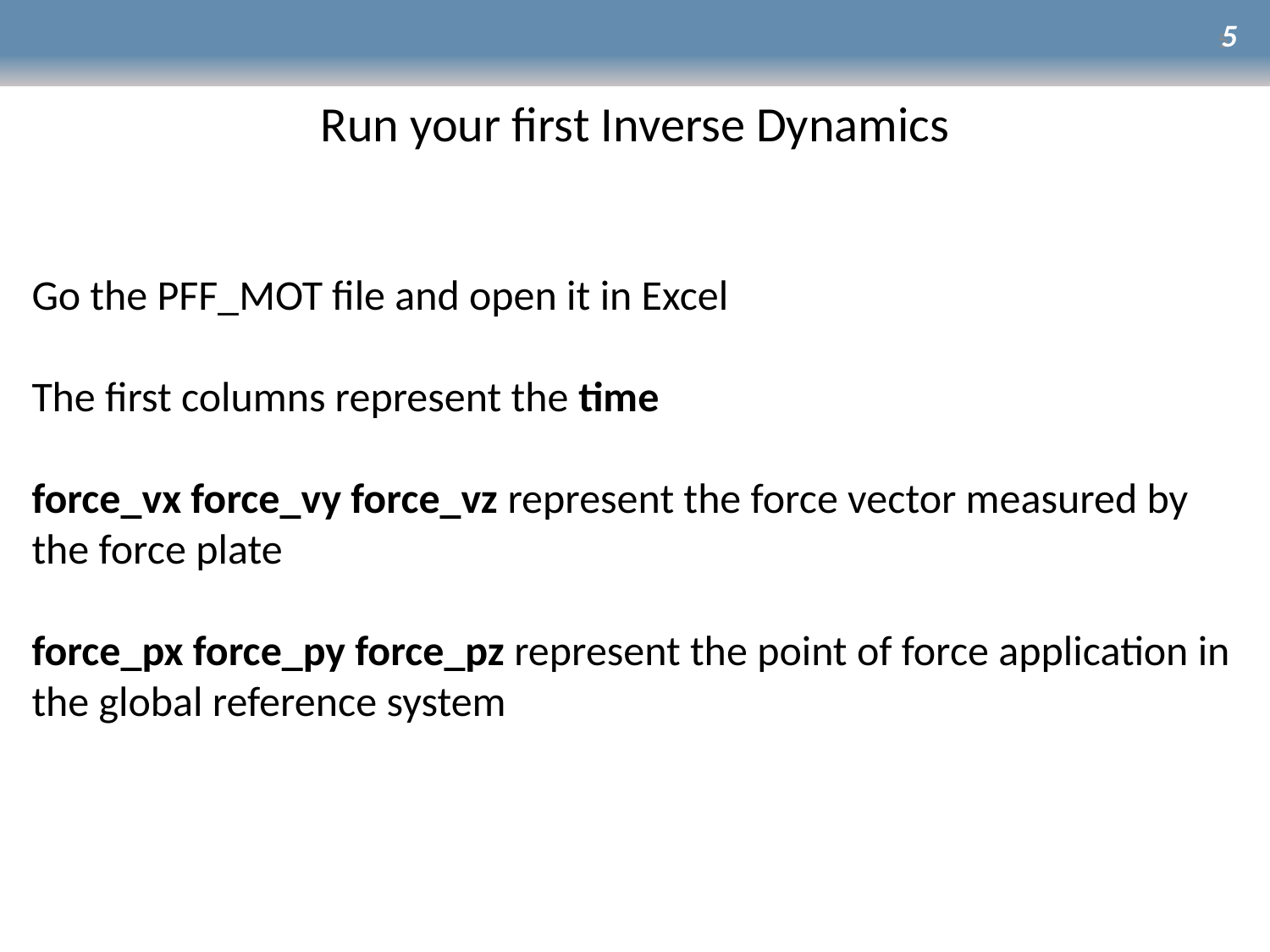

5
5

Run your first Inverse Dynamics
Go the PFF_MOT file and open it in Excel

The first columns represent the time

force_vx force_vy force_vz represent the force vector measured by the force plate

force_px force_py force_pz represent the point of force application in the global reference system